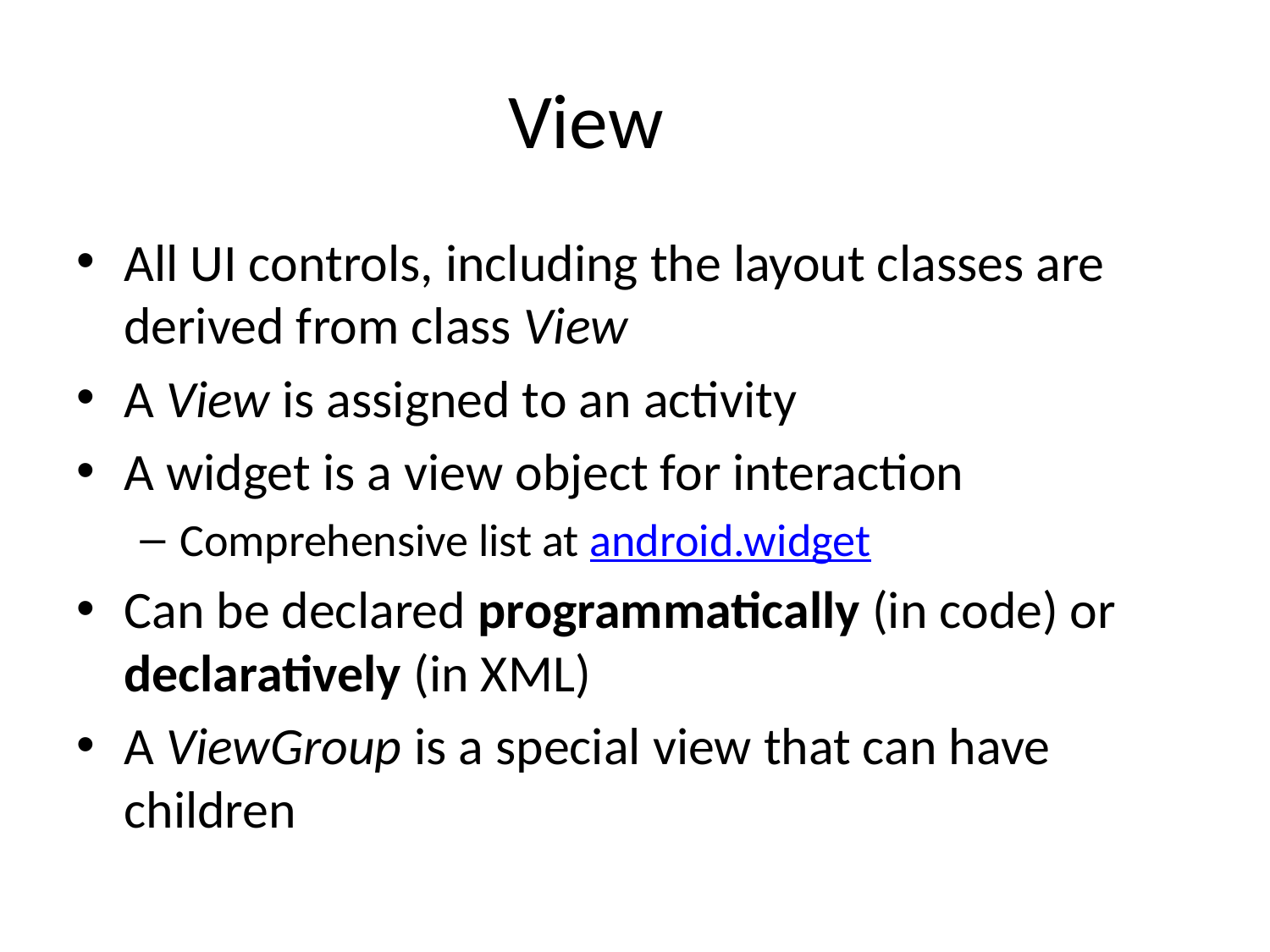

# View
All UI controls, including the layout classes are derived from class View
A View is assigned to an activity
A widget is a view object for interaction
Comprehensive list at android.widget
Can be declared programmatically (in code) or declaratively (in XML)
A ViewGroup is a special view that can have children